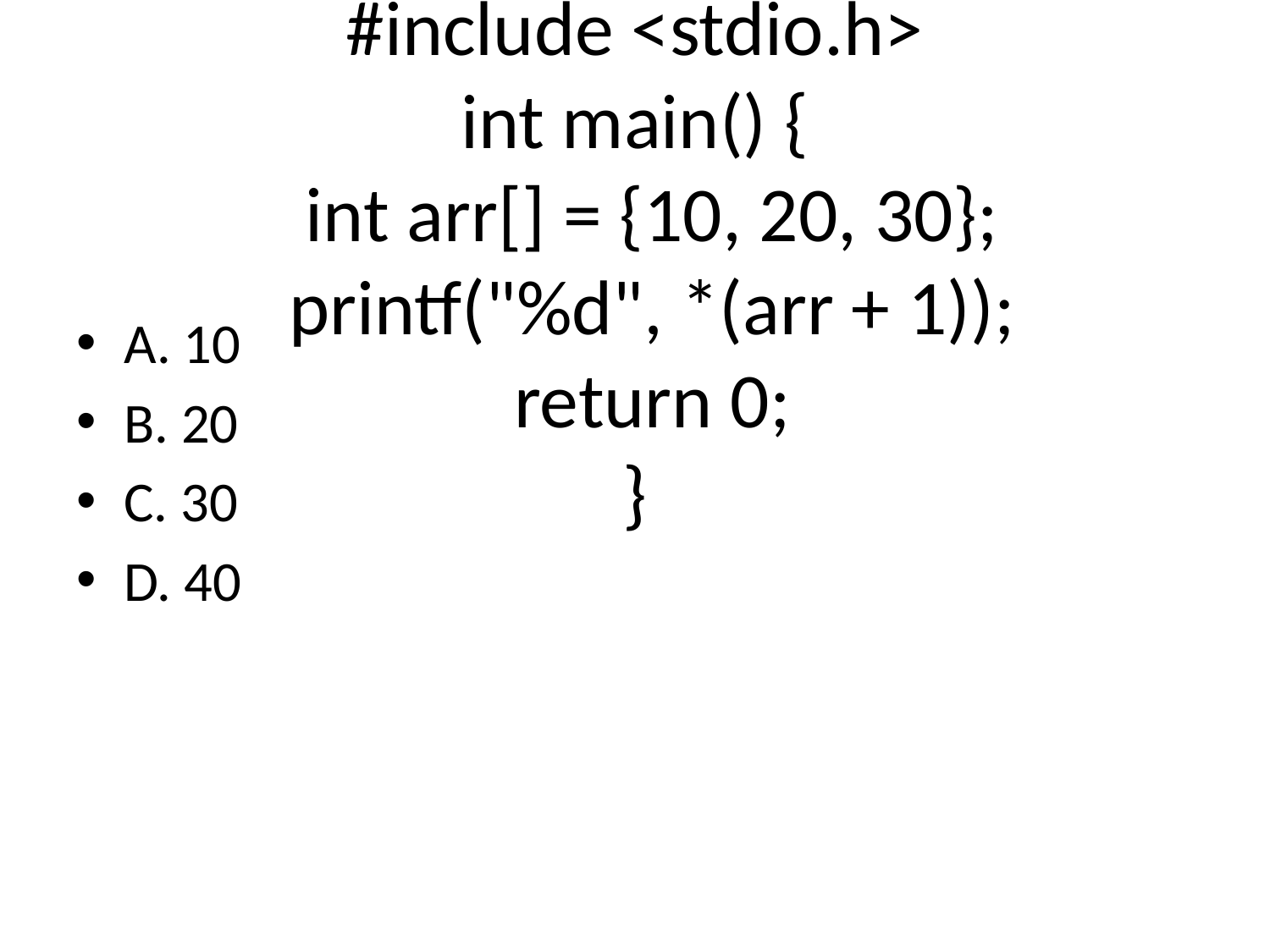

# Q15: What does the following C code print?

#include <stdio.h>
int main() {
  int arr[] = {10, 20, 30};
  printf("%d", *(arr + 1));
  return 0;
}

A. 10
B. 20
C. 30
D. 40